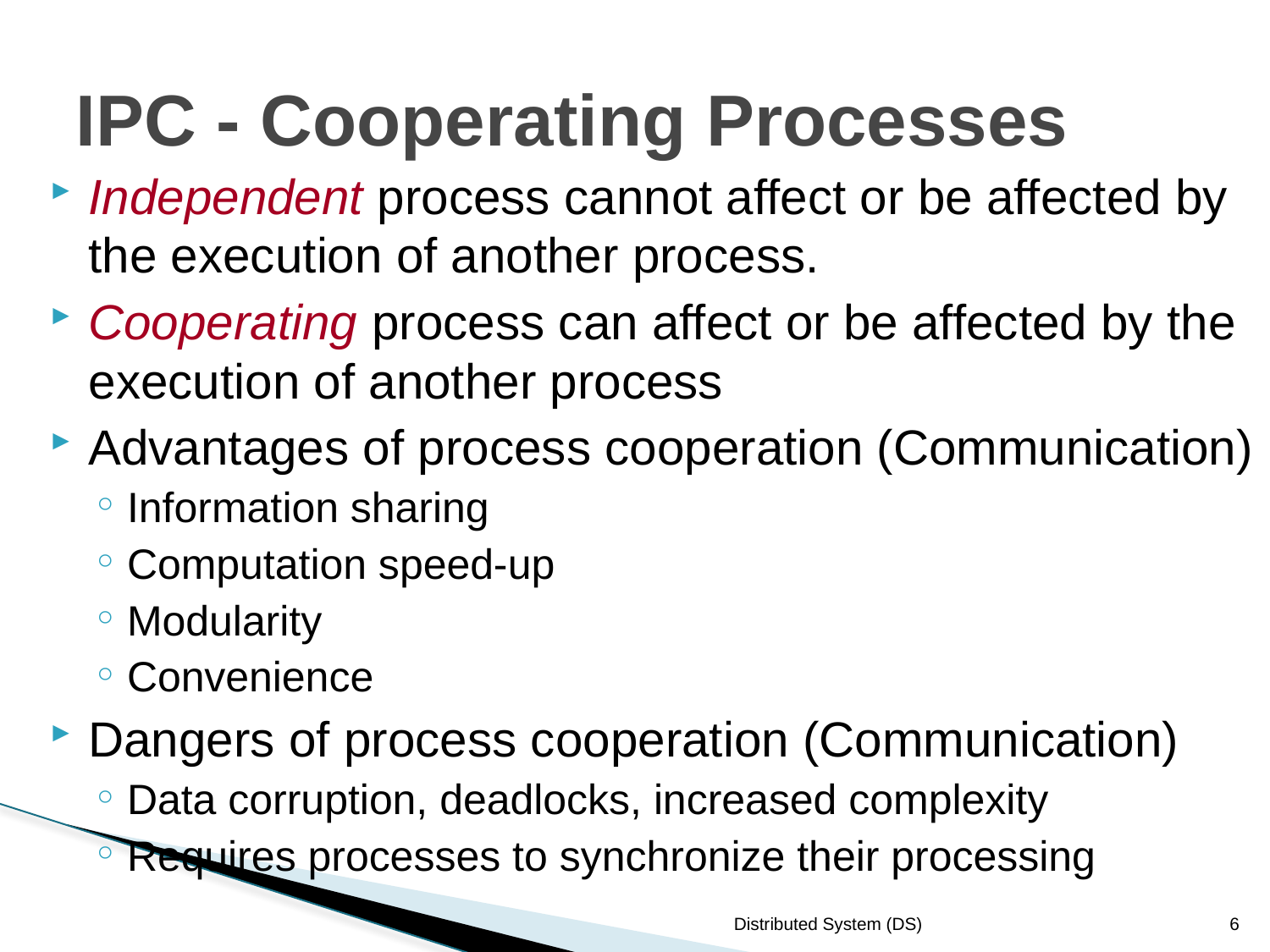

# IPC - Cooperating Processes
Independent process cannot affect or be affected by the execution of another process.
Cooperating process can affect or be affected by the execution of another process
Advantages of process cooperation (Communication)
Information sharing
Computation speed-up
Modularity
Convenience
Dangers of process cooperation (Communication)
Data corruption, deadlocks, increased complexity
Requires processes to synchronize their processing
Distributed System (DS)
6